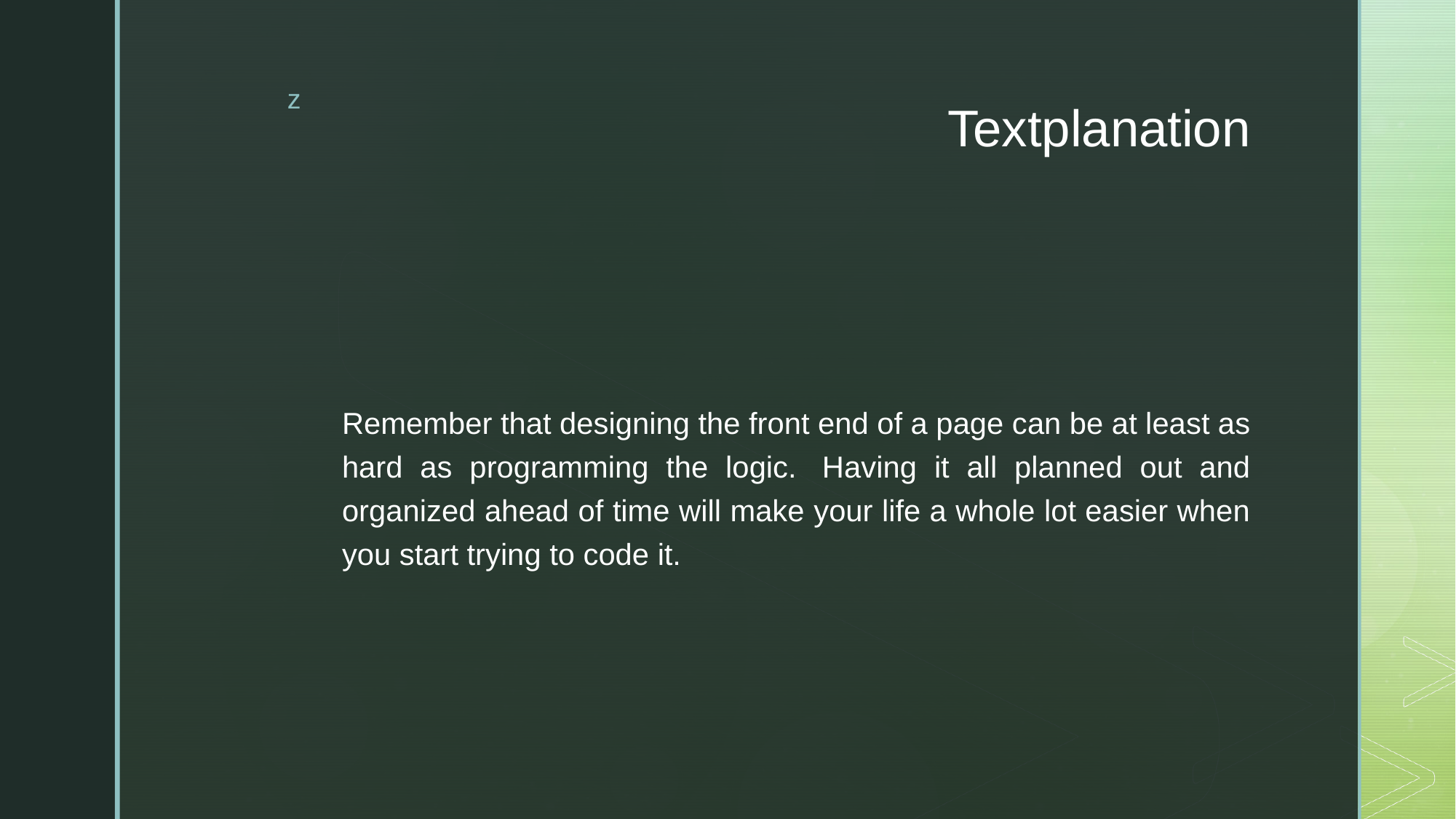

# Textplanation
Remember that designing the front end of a page can be at least as hard as programming the logic.  Having it all planned out and organized ahead of time will make your life a whole lot easier when you start trying to code it.